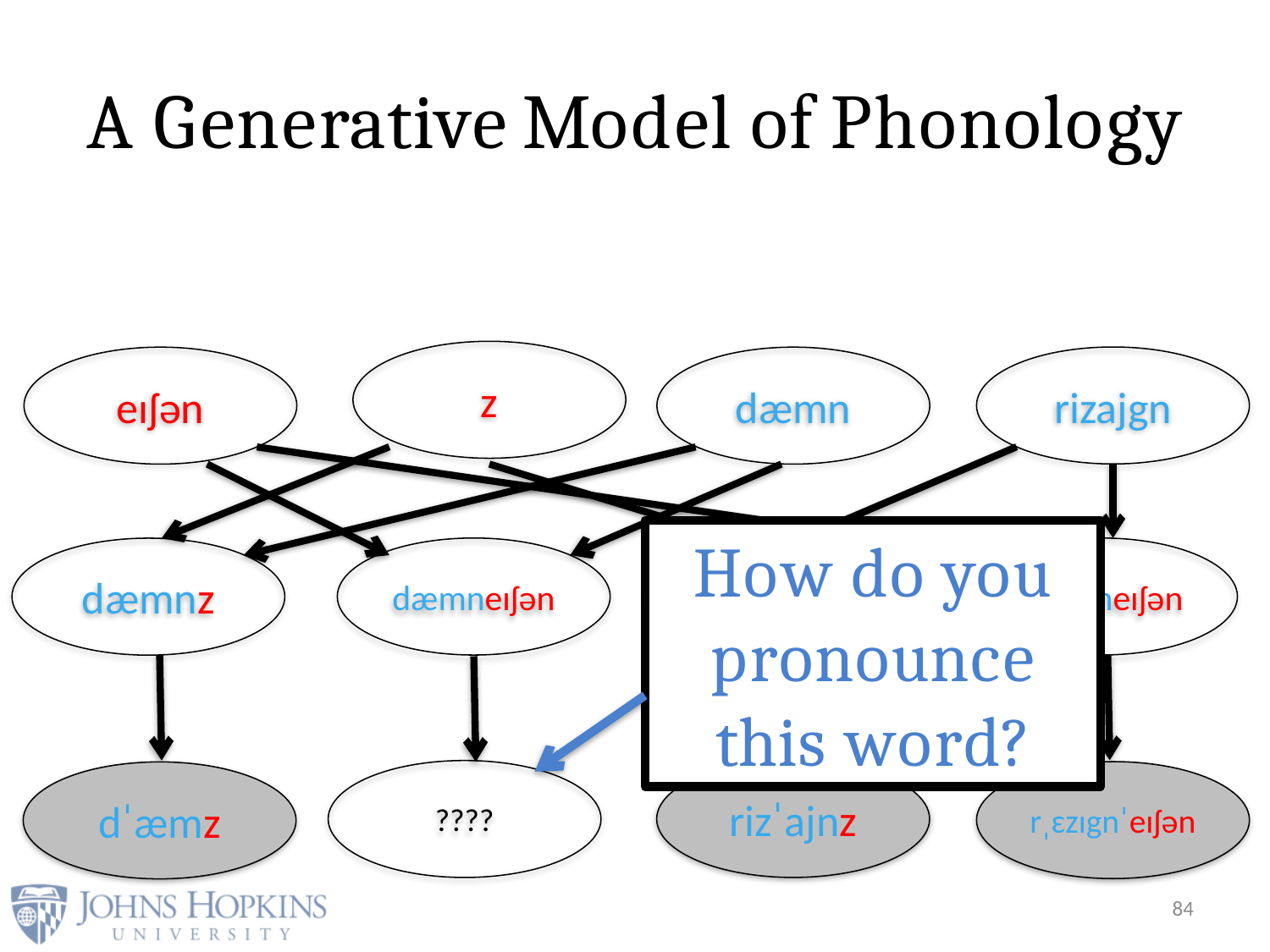

# A Generative Model of Phonology
z
rizajgn
eɪʃən
dæmn
How do you pronounce this word?
dæmneɪʃən
rizajgneɪʃən
dæmnz
rizajgnz
rizˈajnz
????
rˌɛzɪgnˈeɪʃən
dˈæmz
84